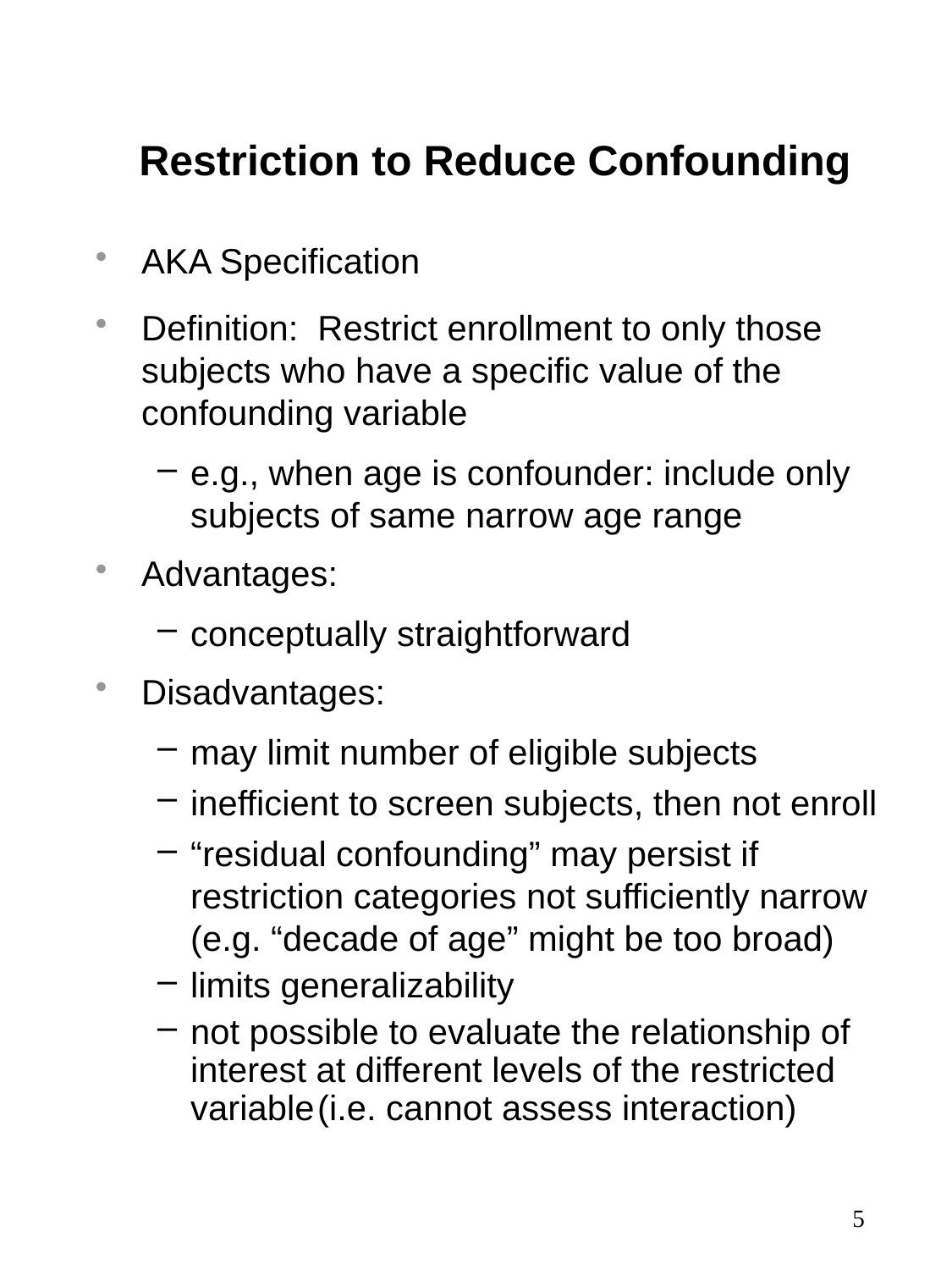

# Restriction to Reduce Confounding
AKA Specification
Definition:  Restrict enrollment to only those subjects who have a specific value of the  confounding variable
e.g., when age is confounder: include only subjects of same narrow age range
Advantages:
conceptually straightforward
Disadvantages:
may limit number of eligible subjects
inefficient to screen subjects, then not enroll
“residual confounding” may persist if restriction categories not sufficiently narrow (e.g. “decade of age” might be too broad)
limits generalizability
not possible to evaluate the relationship of interest at different levels of the restricted variable	(i.e. cannot assess interaction)
5